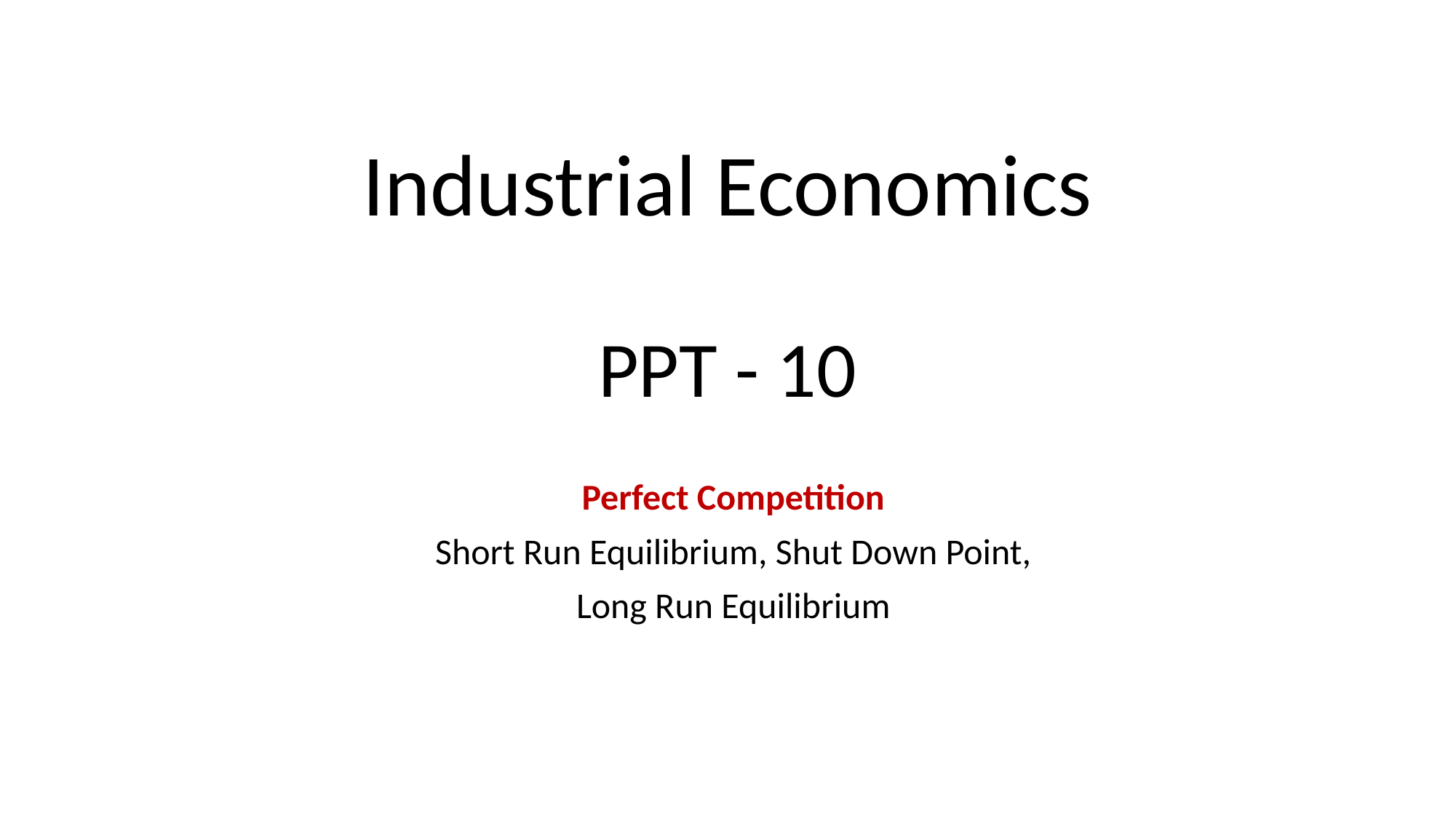

# Industrial Economics PPT - 10
Perfect Competition
Short Run Equilibrium, Shut Down Point,
Long Run Equilibrium